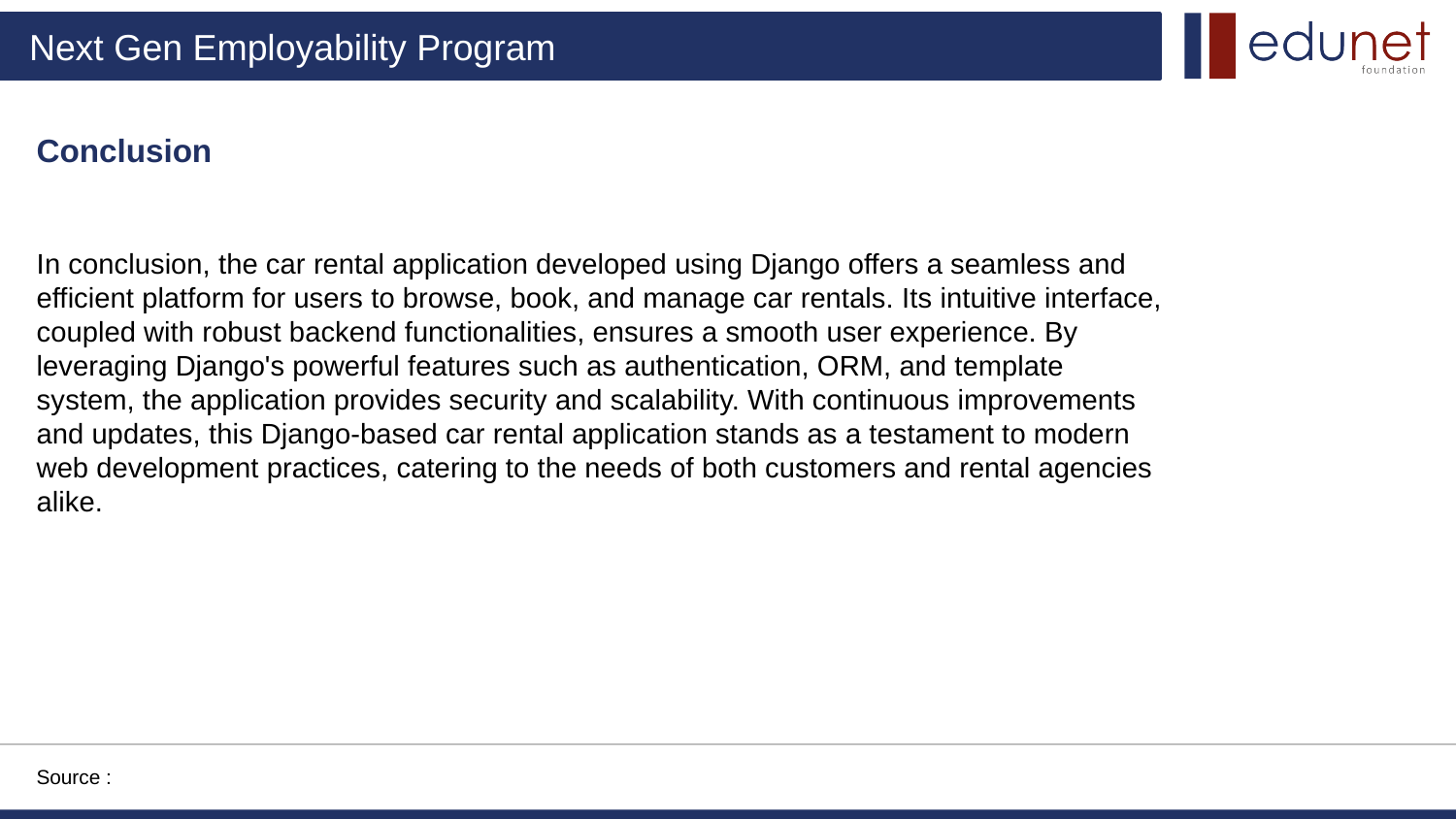

Conclusion
In conclusion, the car rental application developed using Django offers a seamless and efficient platform for users to browse, book, and manage car rentals. Its intuitive interface, coupled with robust backend functionalities, ensures a smooth user experience. By leveraging Django's powerful features such as authentication, ORM, and template system, the application provides security and scalability. With continuous improvements and updates, this Django-based car rental application stands as a testament to modern web development practices, catering to the needs of both customers and rental agencies alike.

Source :